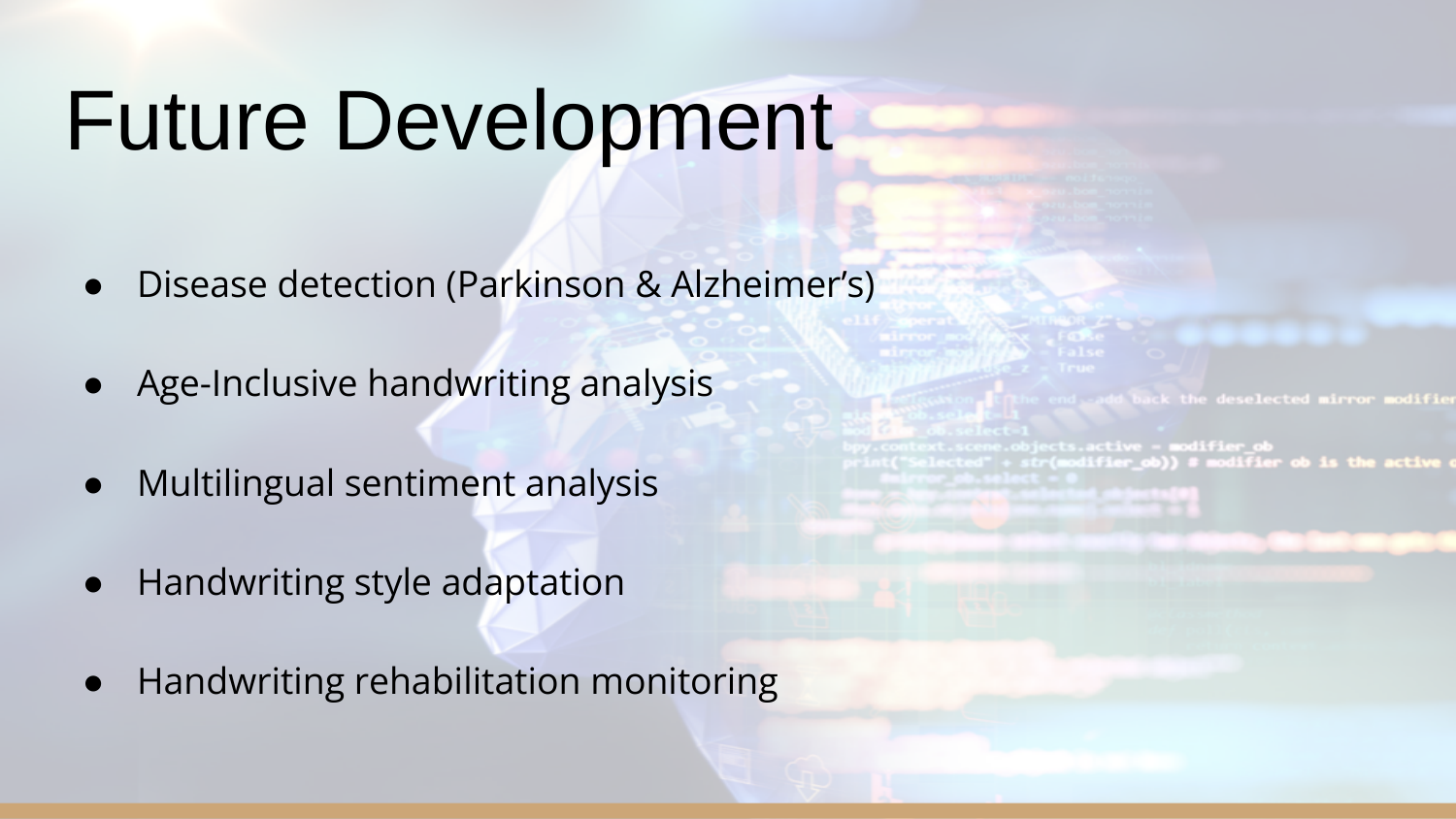

# Future Development
Disease detection (Parkinson & Alzheimer’s)
Age-Inclusive handwriting analysis
Multilingual sentiment analysis
Handwriting style adaptation
Handwriting rehabilitation monitoring